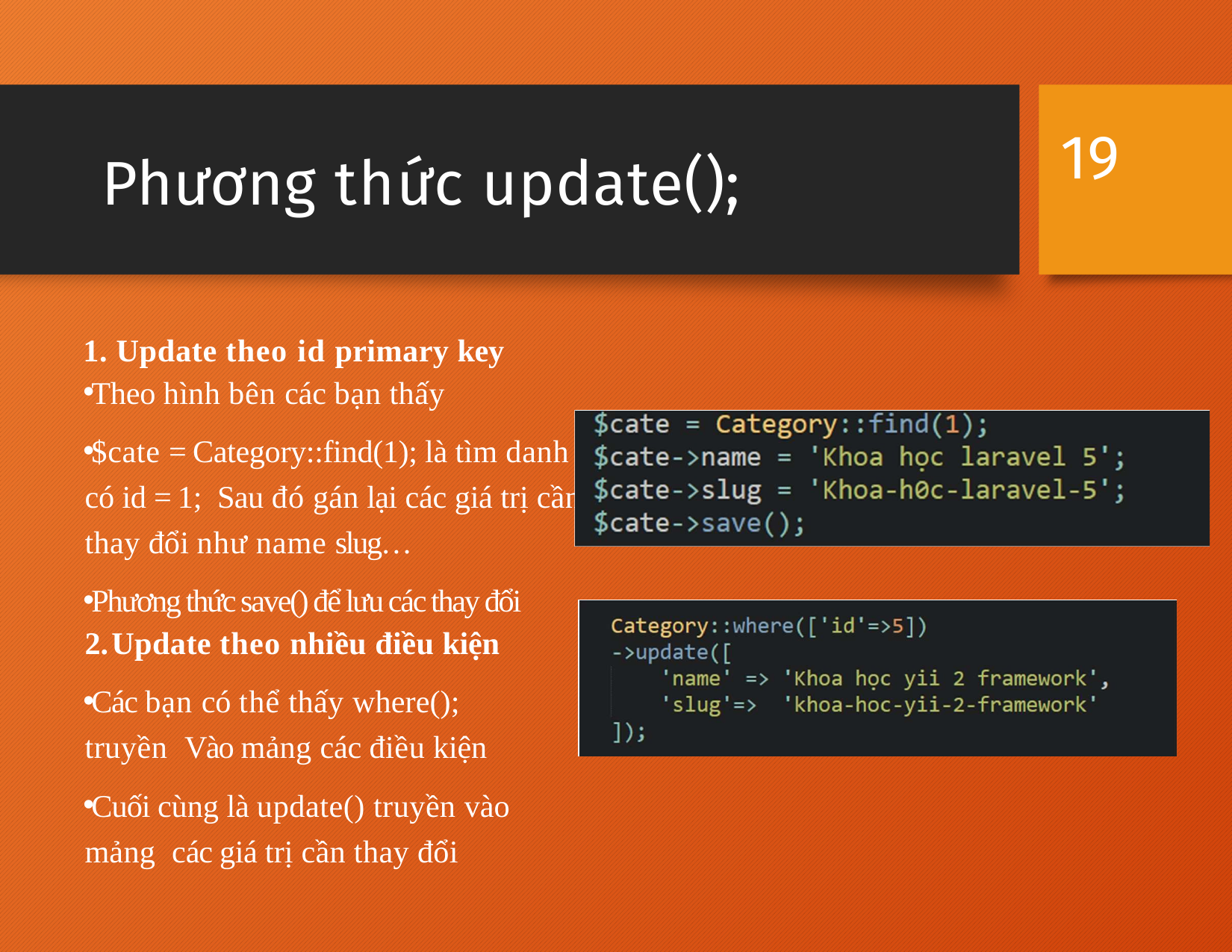

# Phương thức update();
19
1. Update theo id primary key
Theo hình bên các bạn thấy
$cate = Category::find(1); là tìm danh mục có id = 1;  Sau đó gán lại các giá trị cần thay đổi như name slug…
Phương thức save() để lưu các thay đổi
Update theo nhiều điều kiện
Các bạn có thể thấy where(); truyền  Vào mảng các điều kiện
Cuối cùng là update() truyền vào mảng  các giá trị cần thay đổi